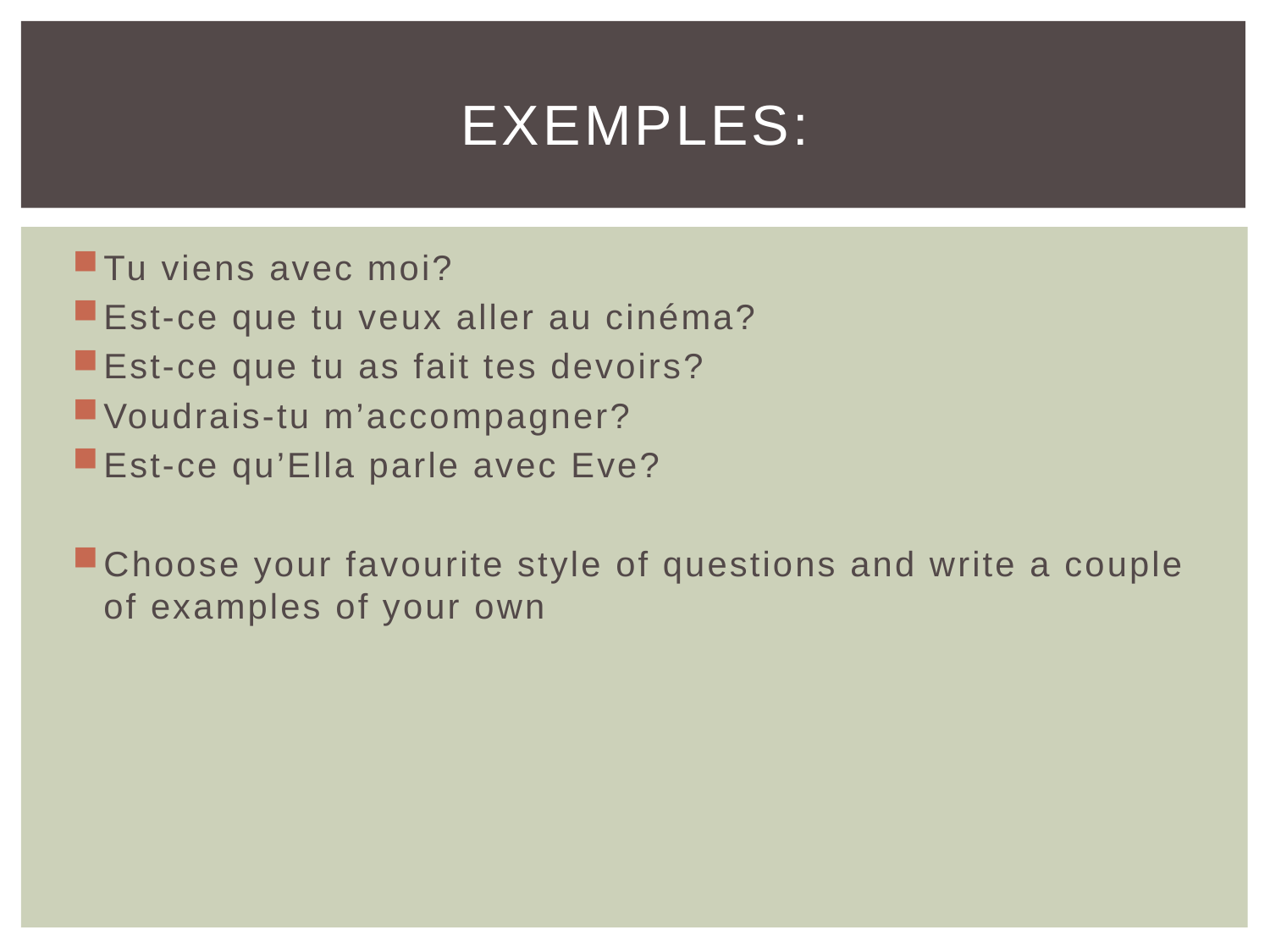

# Exemples:
Tu viens avec moi?
Est-ce que tu veux aller au cinéma?
Est-ce que tu as fait tes devoirs?
Voudrais-tu m’accompagner?
Est-ce qu’Ella parle avec Eve?

Choose your favourite style of questions and write a couple of examples of your own